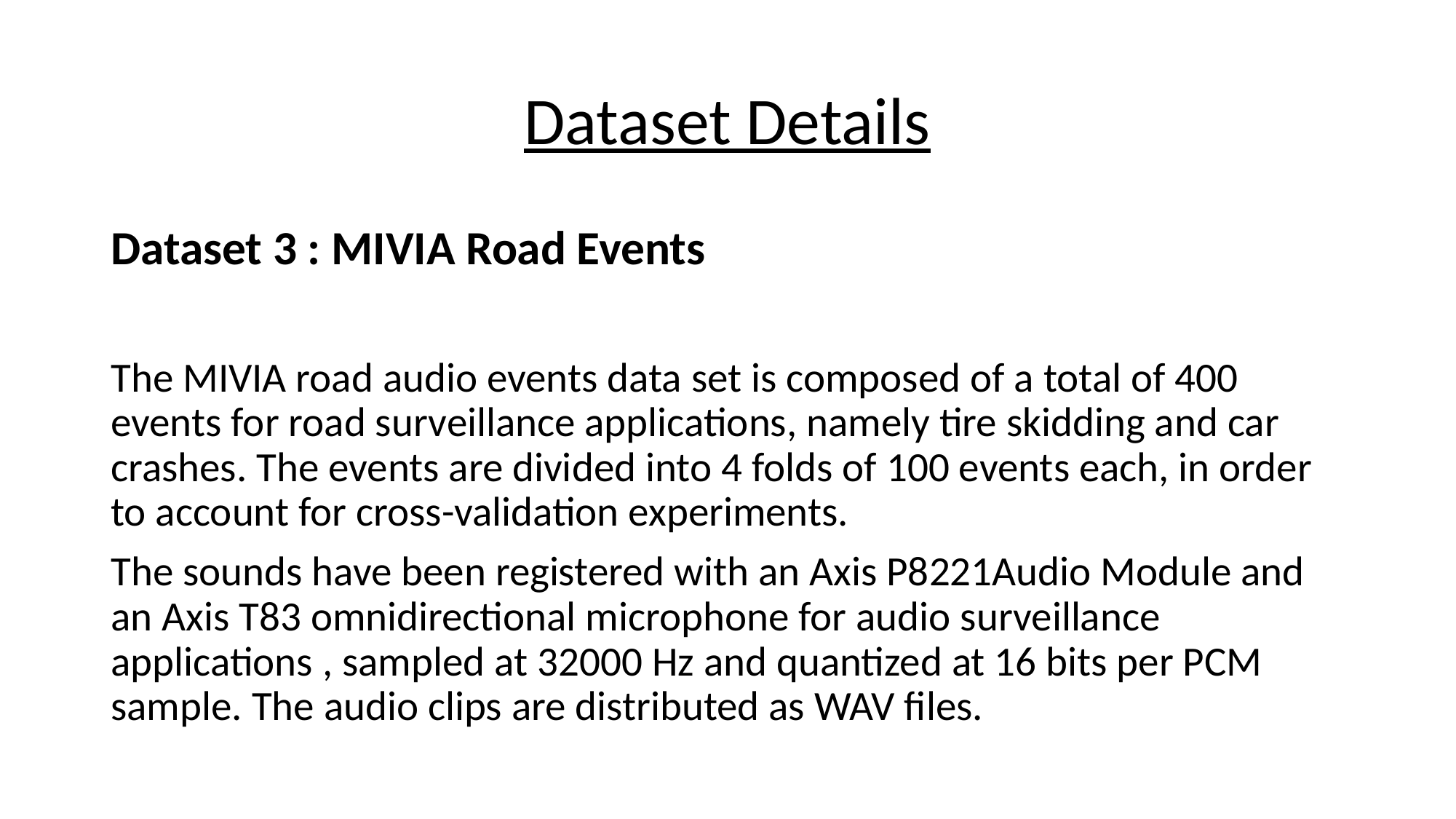

# Dataset Details
Dataset 3 : MIVIA Road Events

The MIVIA road audio events data set is composed of a total of 400 events for road surveillance applications, namely tire skidding and car crashes. The events are divided into 4 folds of 100 events each, in order to account for cross-validation experiments.
The sounds have been registered with an Axis P8221Audio Module and an Axis T83 omnidirectional microphone for audio surveillance applications , sampled at 32000 Hz and quantized at 16 bits per PCM sample. The audio clips are distributed as WAV files.